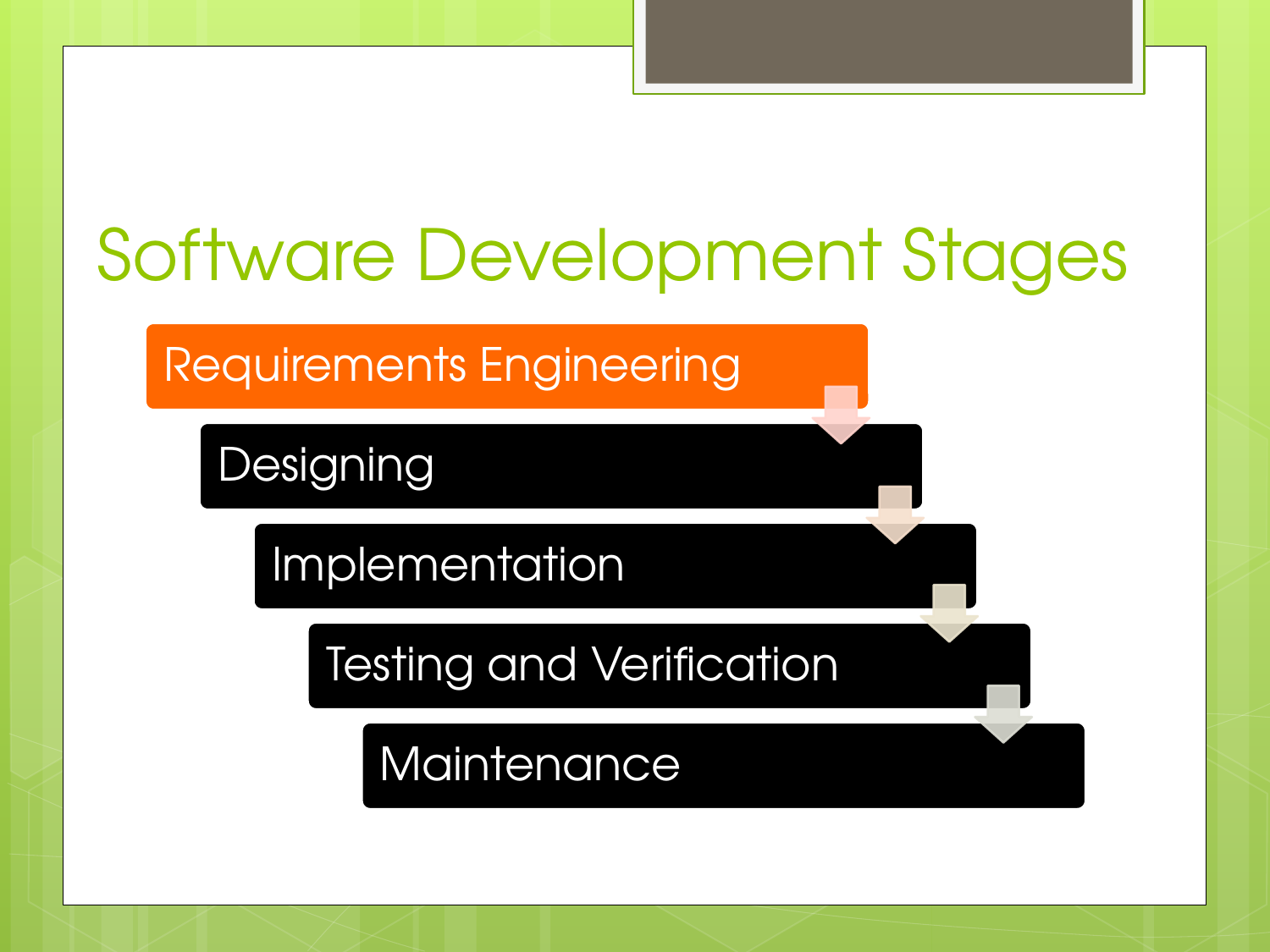

# Software Development Stages
Requirements Engineering
Designing
Implementation
Testing and Verification
Maintenance